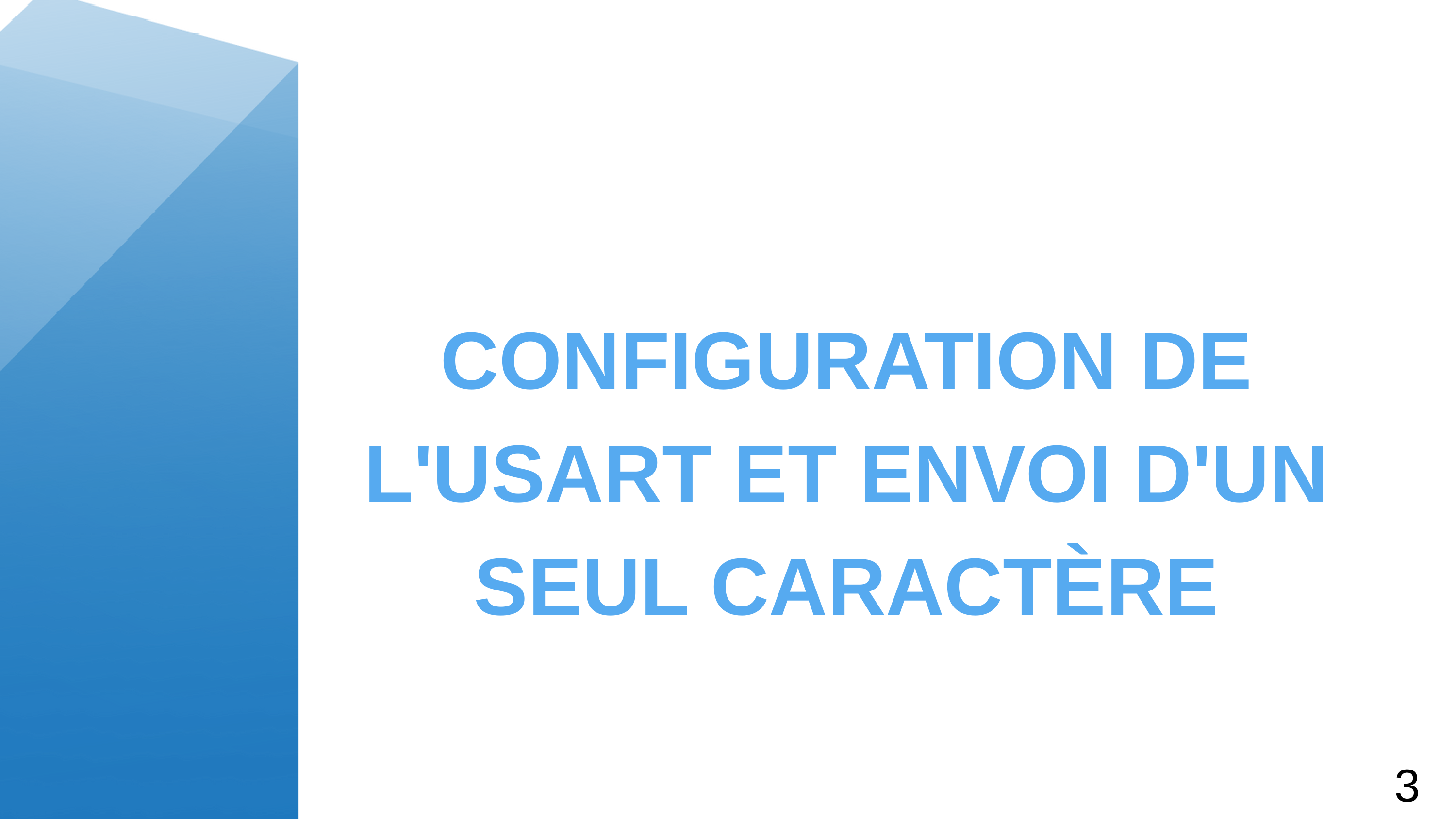

CONFIGURATION DE L'USART ET ENVOI D'UN SEUL CARACTÈRE
3